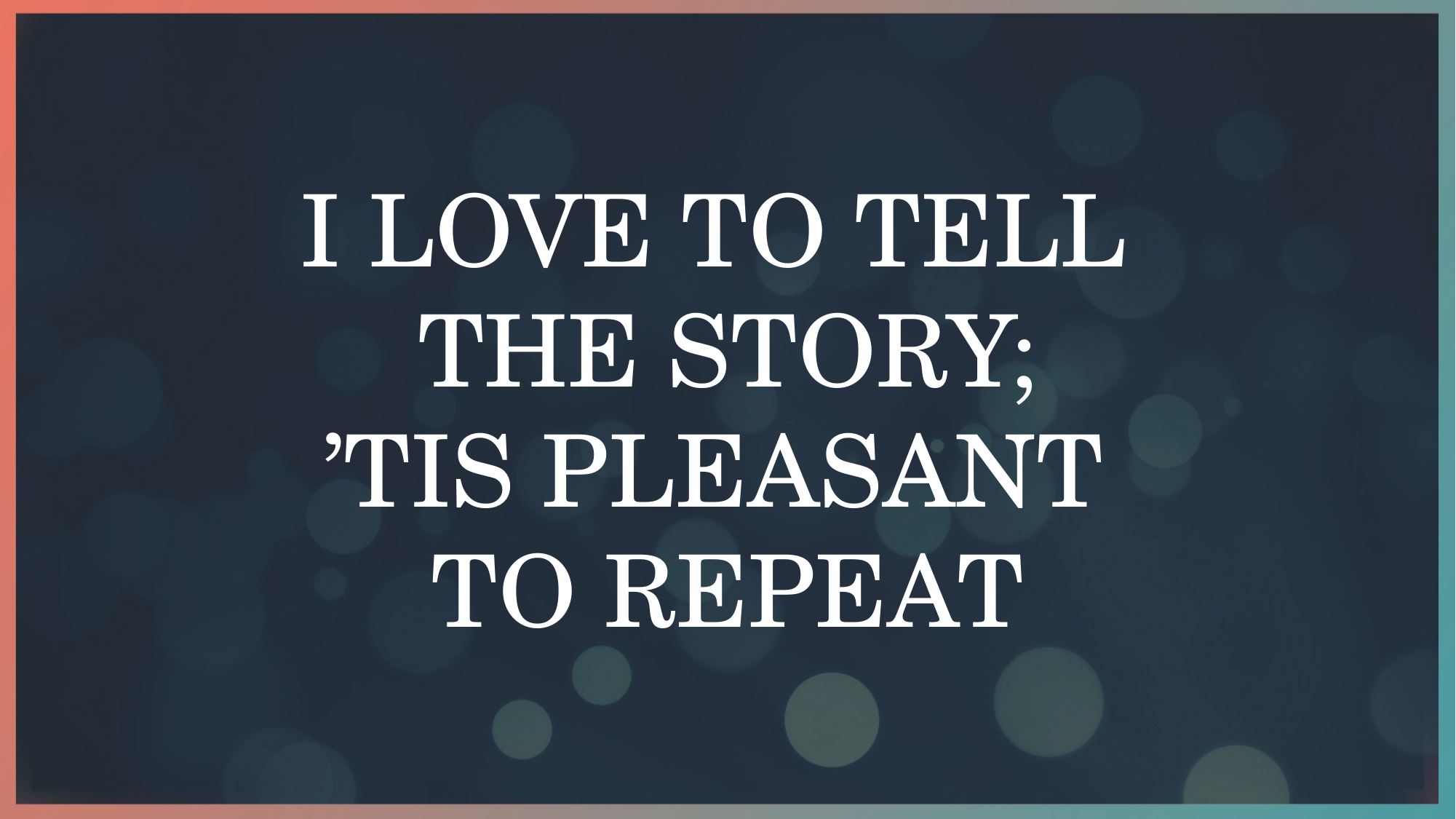

I LOVE TO TELL
THE STORY;
’TIS PLEASANT
TO REPEAT